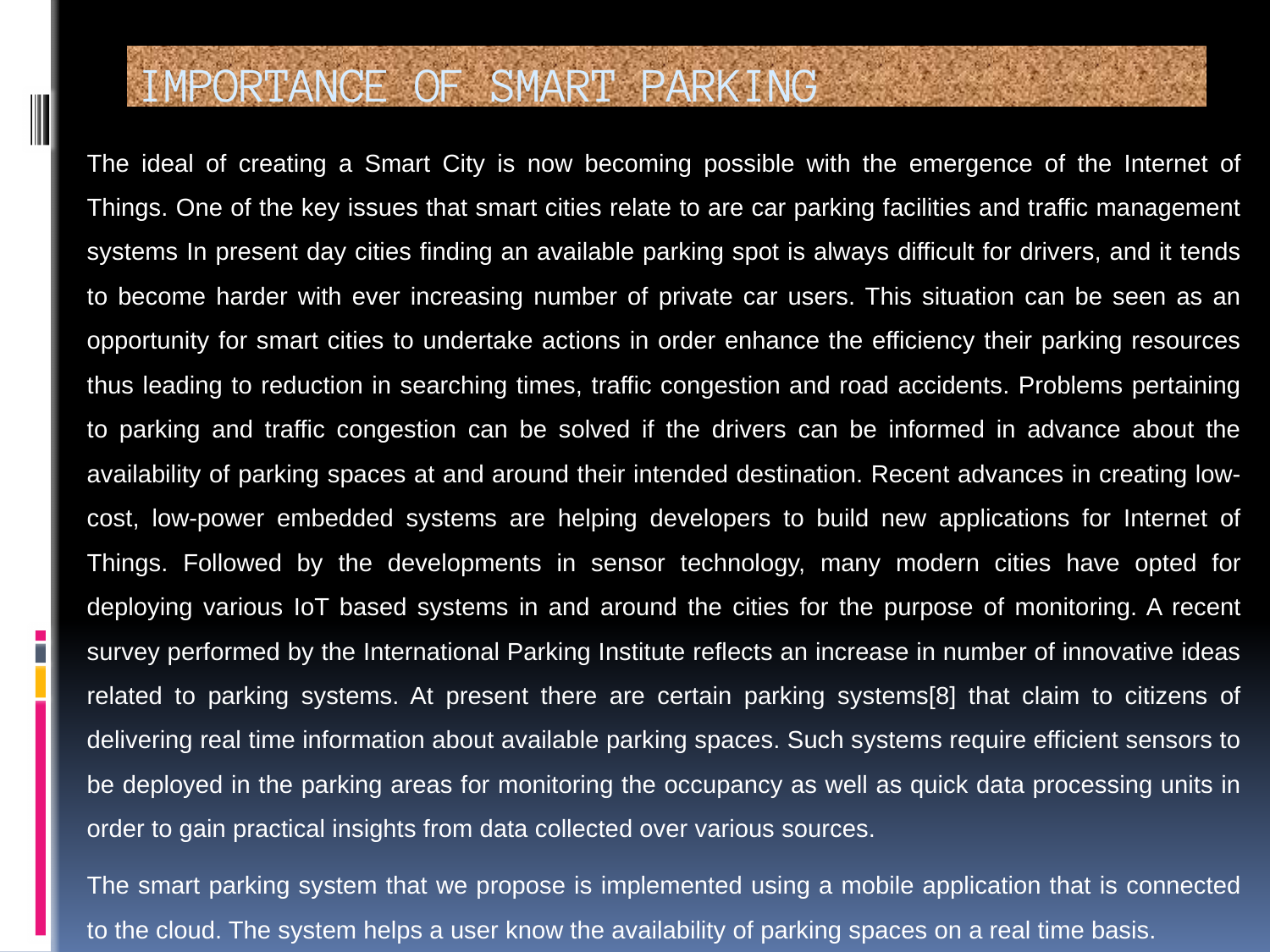

# IMPORTANCE OF SMART PARKING
The ideal of creating a Smart City is now becoming possible with the emergence of the Internet of Things. One of the key issues that smart cities relate to are car parking facilities and traffic management systems In present day cities finding an available parking spot is always difficult for drivers, and it tends to become harder with ever increasing number of private car users. This situation can be seen as an opportunity for smart cities to undertake actions in order enhance the efficiency their parking resources thus leading to reduction in searching times, traffic congestion and road accidents. Problems pertaining to parking and traffic congestion can be solved if the drivers can be informed in advance about the availability of parking spaces at and around their intended destination. Recent advances in creating low-cost, low-power embedded systems are helping developers to build new applications for Internet of Things. Followed by the developments in sensor technology, many modern cities have opted for deploying various IoT based systems in and around the cities for the purpose of monitoring. A recent survey performed by the International Parking Institute reflects an increase in number of innovative ideas related to parking systems. At present there are certain parking systems[8] that claim to citizens of delivering real time information about available parking spaces. Such systems require efficient sensors to be deployed in the parking areas for monitoring the occupancy as well as quick data processing units in order to gain practical insights from data collected over various sources.
The smart parking system that we propose is implemented using a mobile application that is connected to the cloud. The system helps a user know the availability of parking spaces on a real time basis.